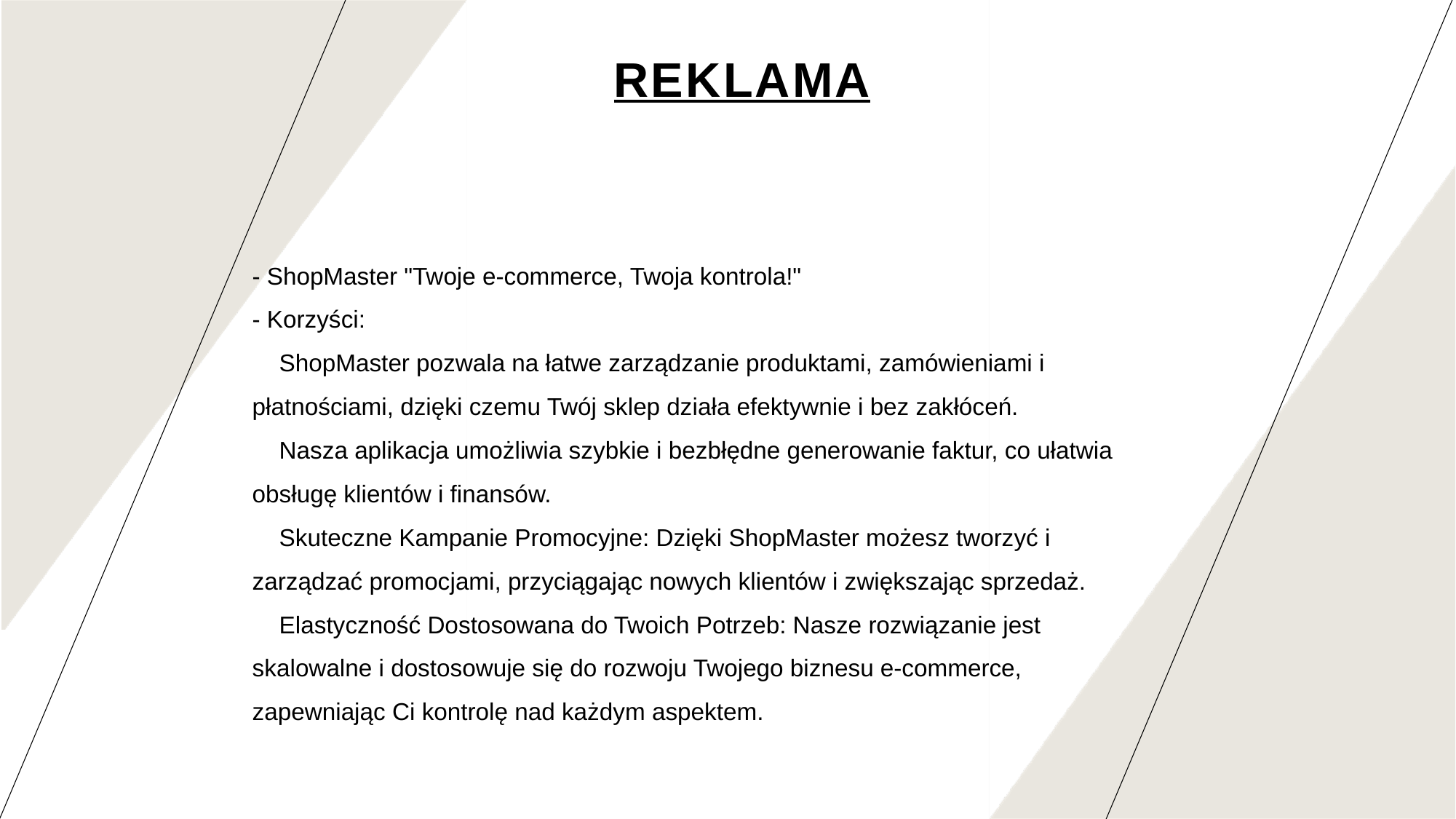

# REKLAMA
- ShopMaster "Twoje e-commerce, Twoja kontrola!"
- Korzyści:
    ShopMaster pozwala na łatwe zarządzanie produktami, zamówieniami i płatnościami, dzięki czemu Twój sklep działa efektywnie i bez zakłóceń.
    Nasza aplikacja umożliwia szybkie i bezbłędne generowanie faktur, co ułatwia obsługę klientów i finansów.
    Skuteczne Kampanie Promocyjne: Dzięki ShopMaster możesz tworzyć i zarządzać promocjami, przyciągając nowych klientów i zwiększając sprzedaż.
    Elastyczność Dostosowana do Twoich Potrzeb: Nasze rozwiązanie jest skalowalne i dostosowuje się do rozwoju Twojego biznesu e-commerce, zapewniając Ci kontrolę nad każdym aspektem.